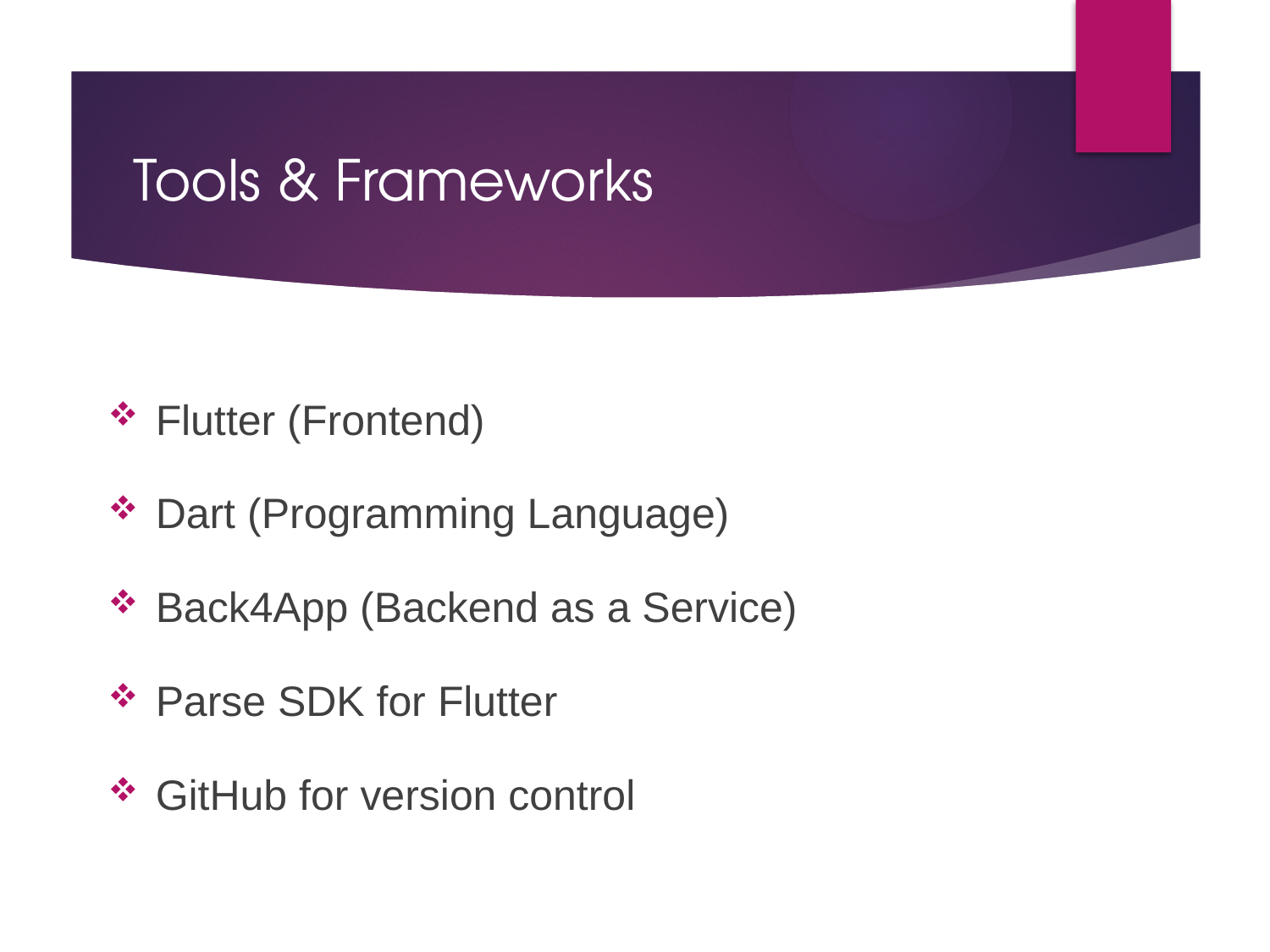

# Tools & Frameworks
Flutter (Frontend)
Dart (Programming Language)
Back4App (Backend as a Service)
Parse SDK for Flutter
GitHub for version control